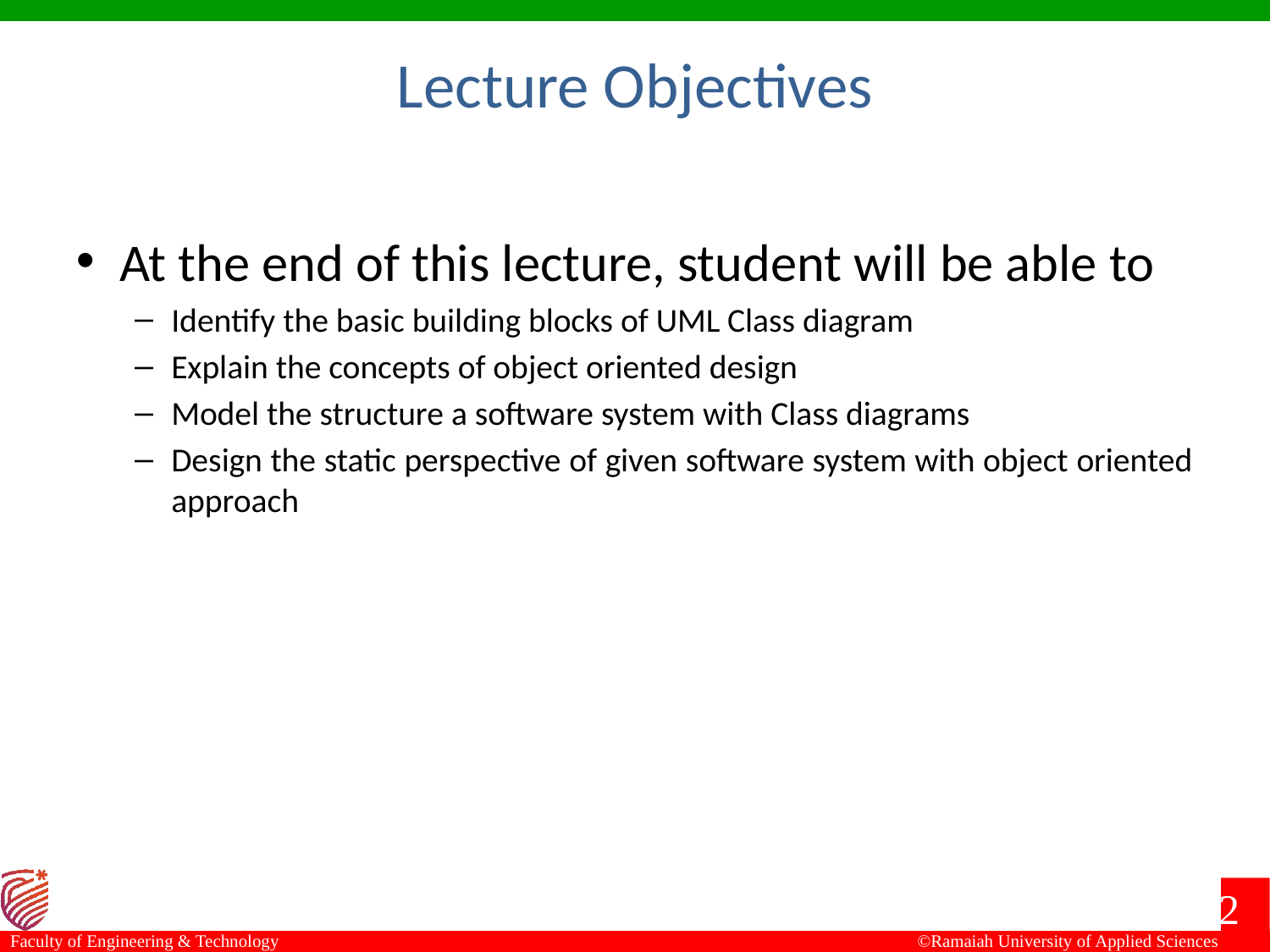

Lecture Objectives
At the end of this lecture, student will be able to
Identify the basic building blocks of UML Class diagram
Explain the concepts of object oriented design
Model the structure a software system with Class diagrams
Design the static perspective of given software system with object oriented approach
2